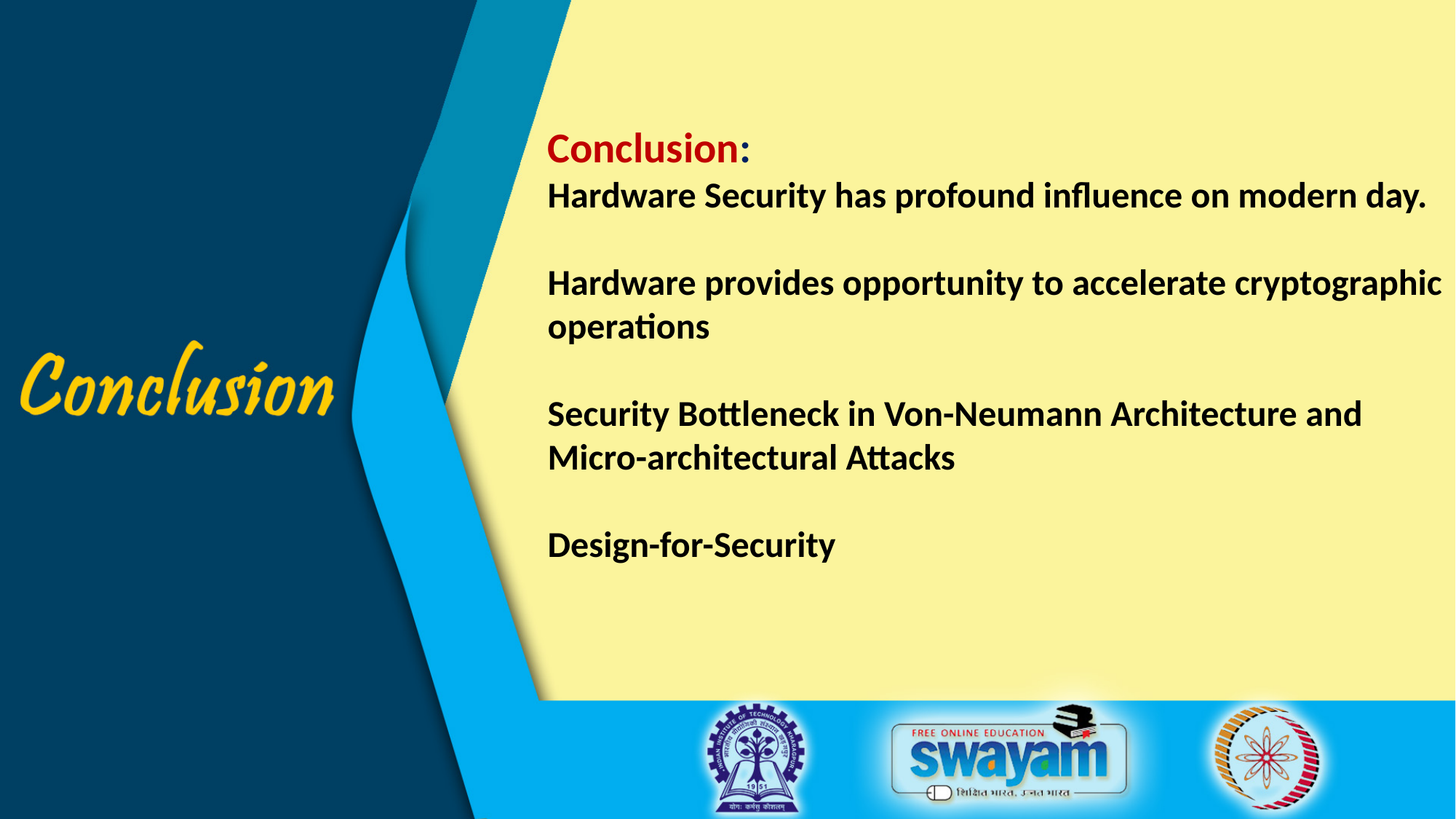

Conclusion:
Hardware Security has profound influence on modern day.

Hardware provides opportunity to accelerate cryptographic operations

Security Bottleneck in Von-Neumann Architecture and
Micro-architectural Attacks

Design-for-Security